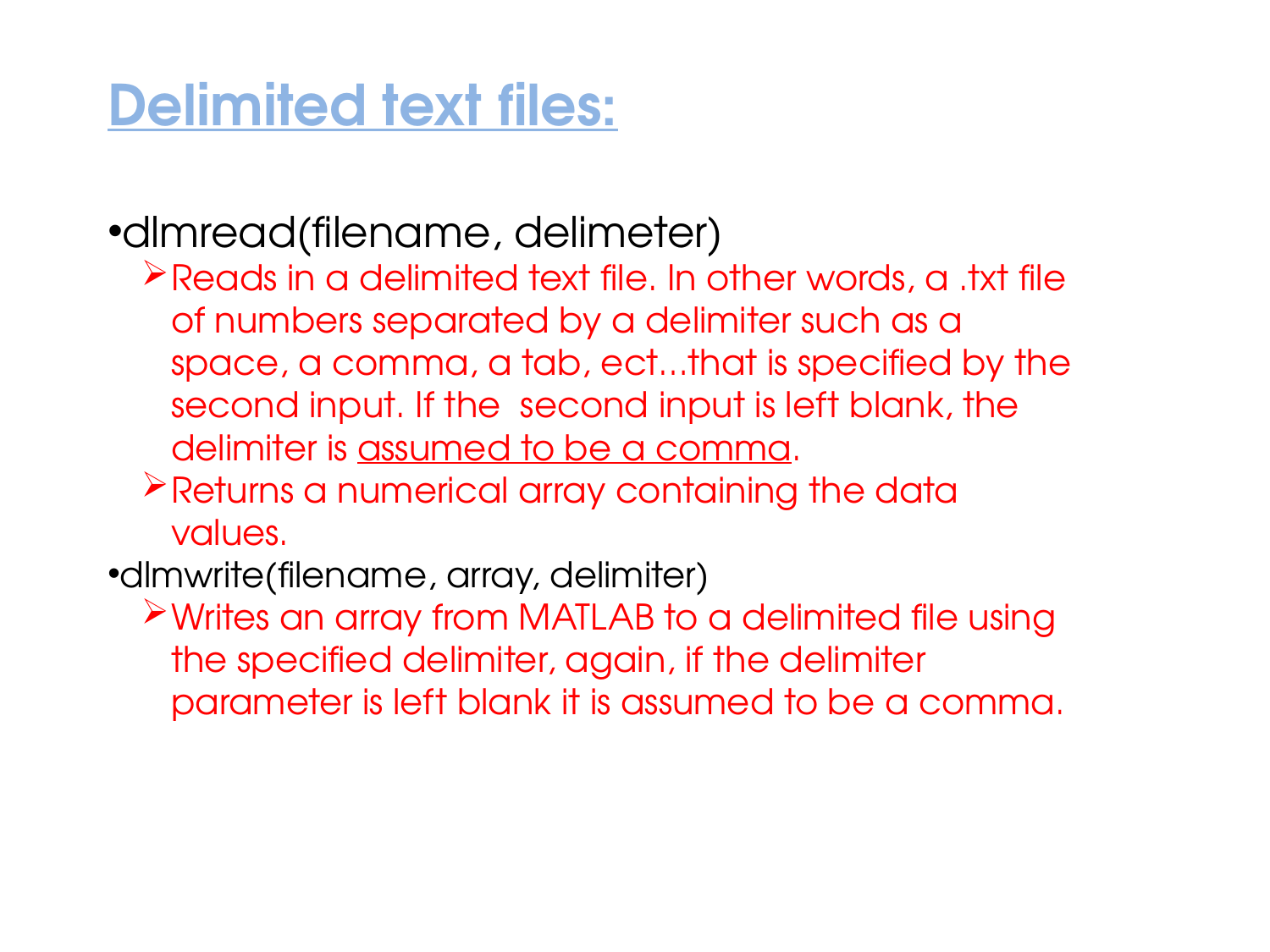

Delimited text files:

dlmread(filename, delimeter)
Reads in a delimited text file. In other words, a .txt file of numbers separated by a delimiter such as a space, a comma, a tab, ect…that is specified by the second input. If the  second input is left blank, the delimiter is assumed to be a comma.
Returns a numerical array containing the data values.
dlmwrite(filename, array, delimiter)
Writes an array from MATLAB to a delimited file using the specified delimiter, again, if the delimiter parameter is left blank it is assumed to be a comma.